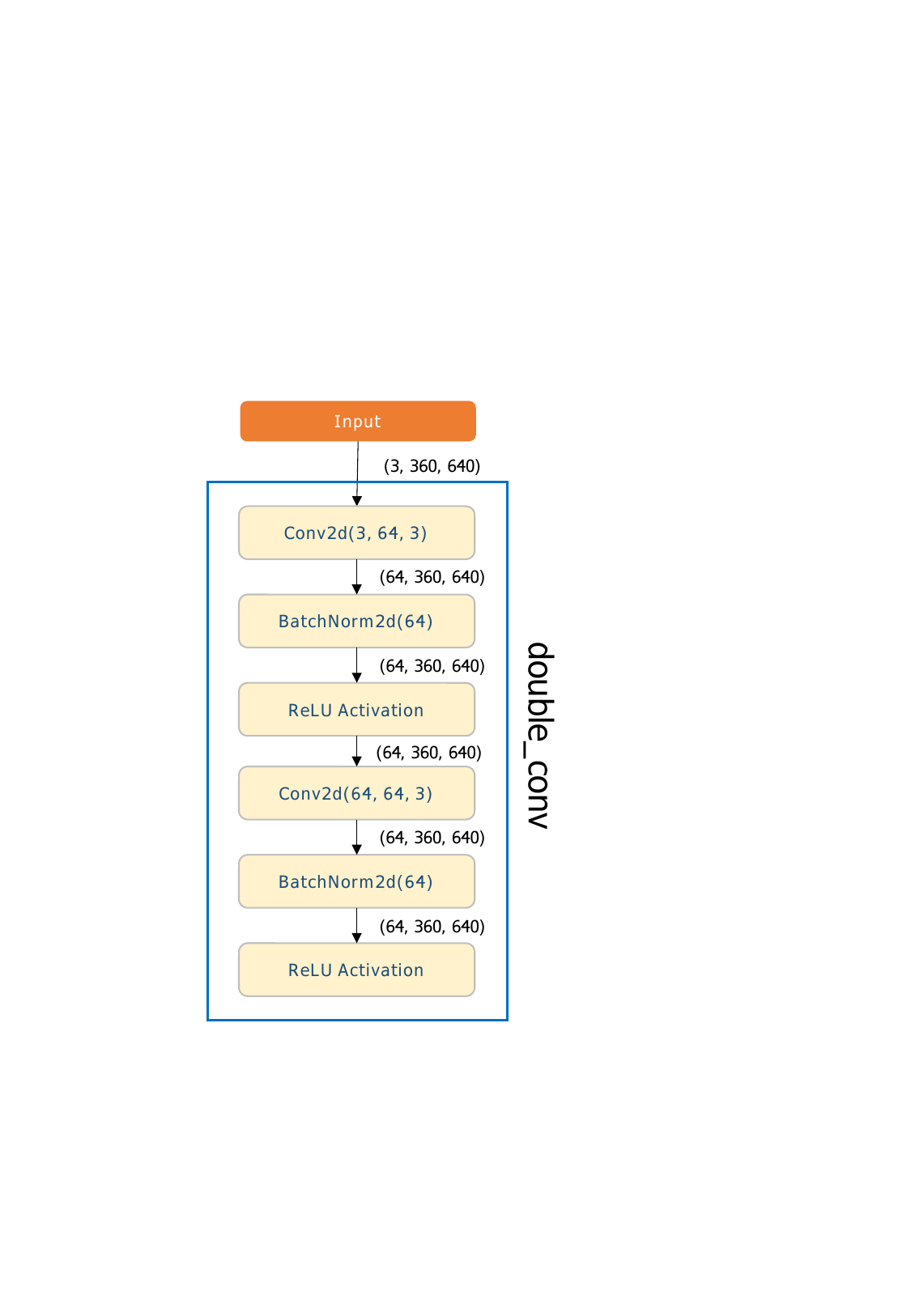

Input
(3, 360, 640)

Conv2d(3, 64, 3)
BatchNorm2d(64)
ReLU Activation
(64, 360, 640)
(64, 360, 640)
Conv2d(64, 64, 3)
BatchNorm2d(64)
ReLU Activation
(64, 360, 640)
(64, 360, 640)
(64, 360, 640)
double_conv